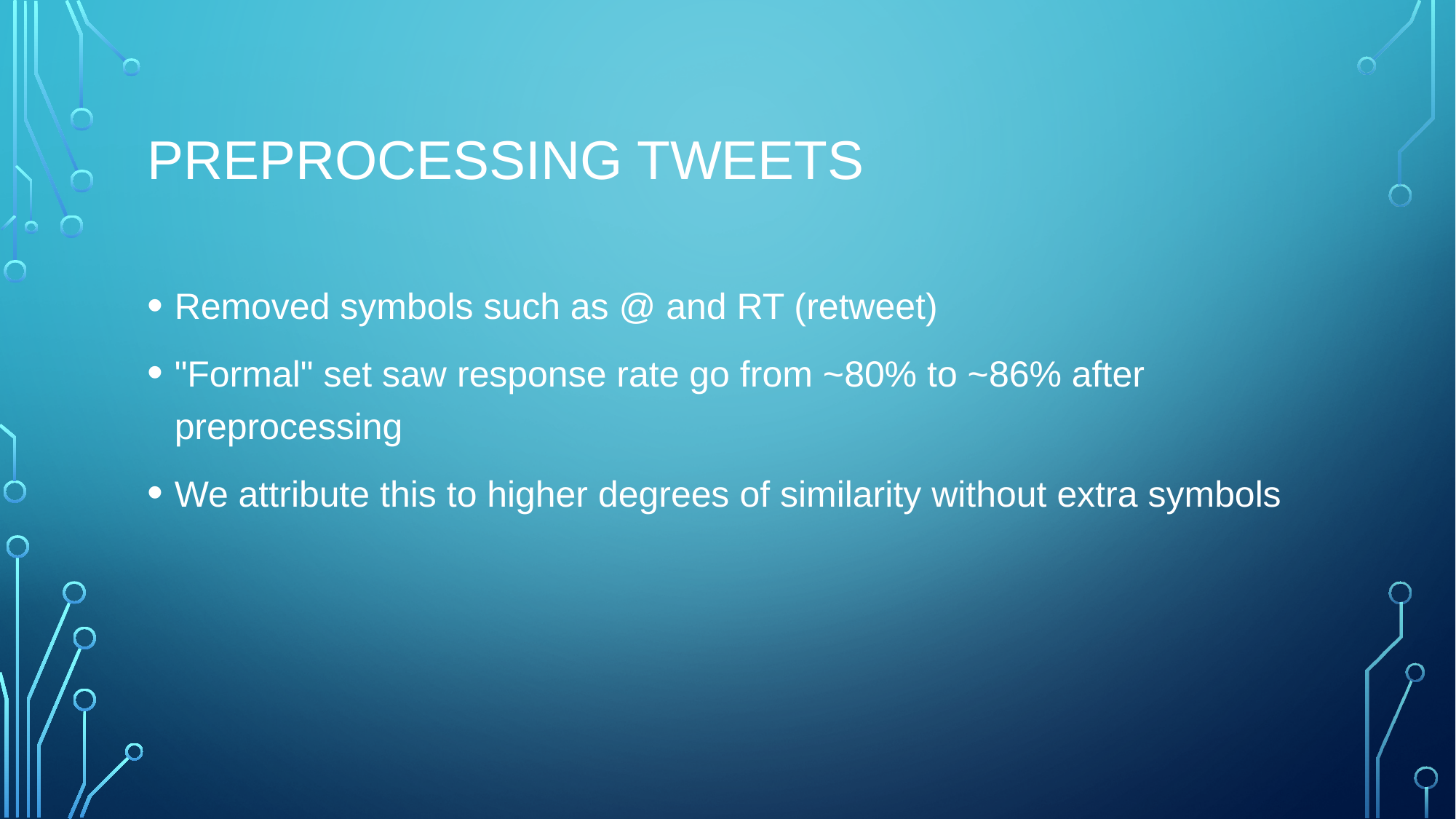

# PREPROCESSING TWEETS
Removed symbols such as @ and RT (retweet)
"Formal" set saw response rate go from ~80% to ~86% after preprocessing
We attribute this to higher degrees of similarity without extra symbols